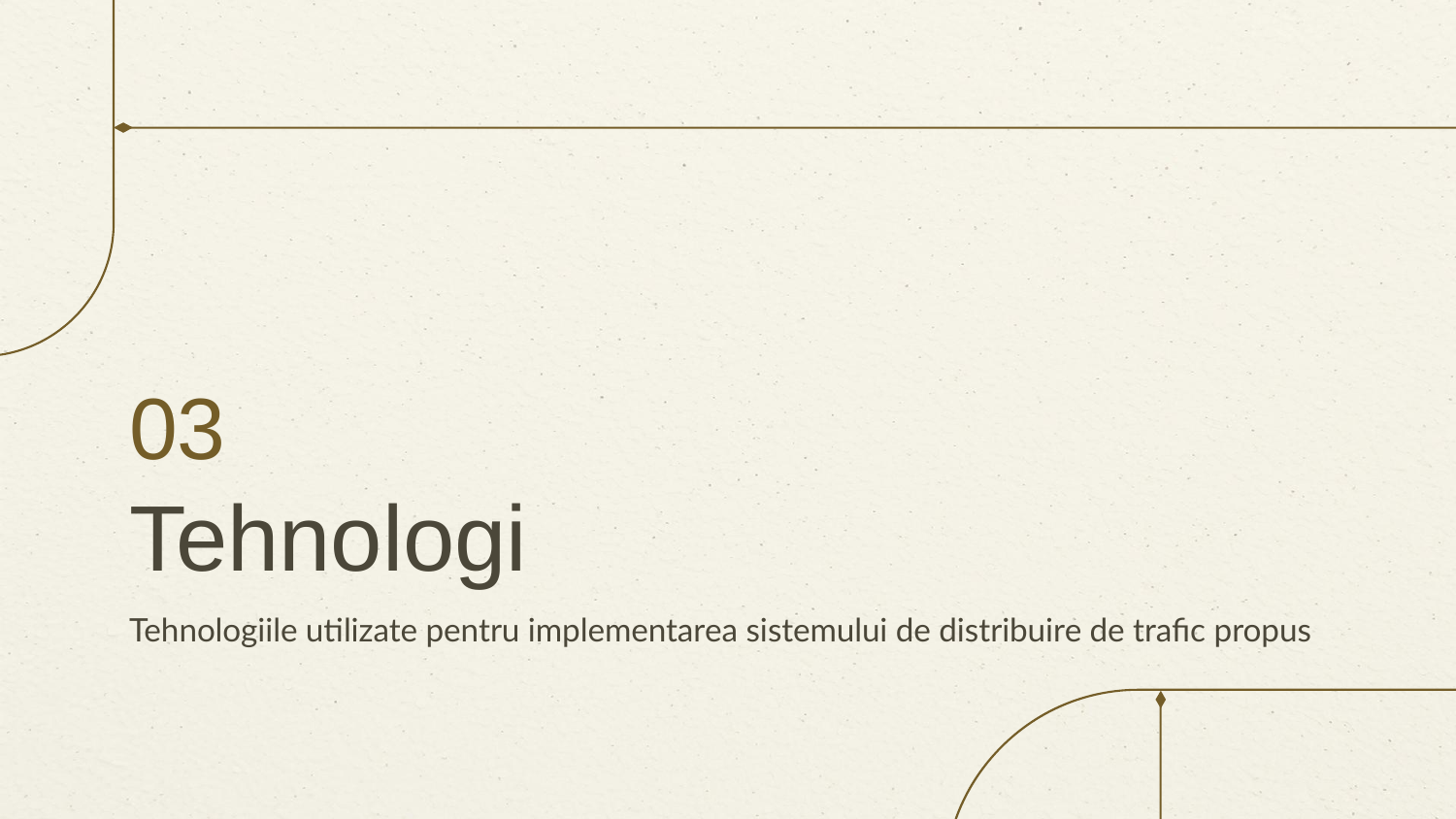

03
# Tehnologi
Tehnologiile utilizate pentru implementarea sistemului de distribuire de trafic propus